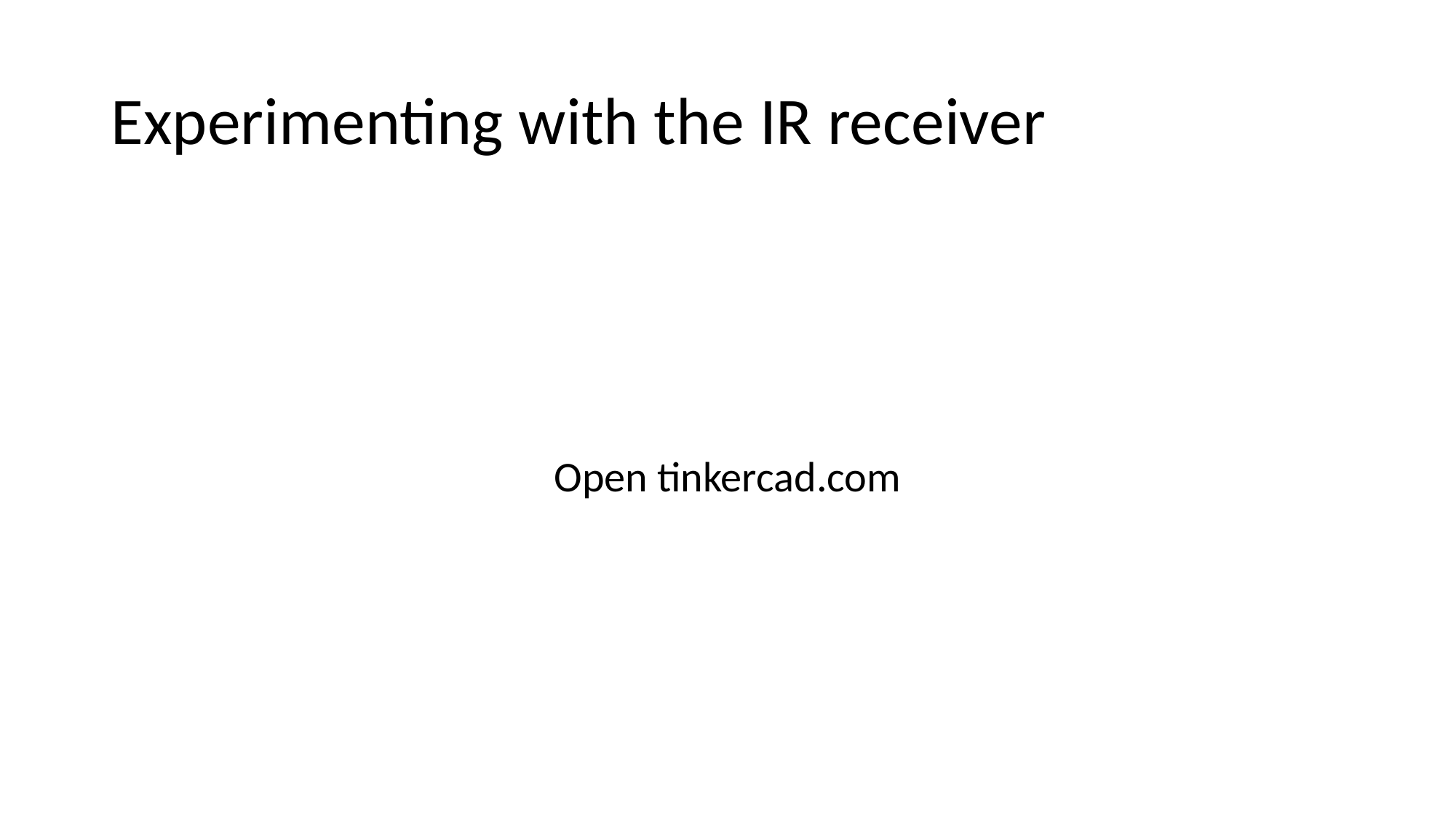

# Experimenting with the IR receiver
Open tinkercad.com